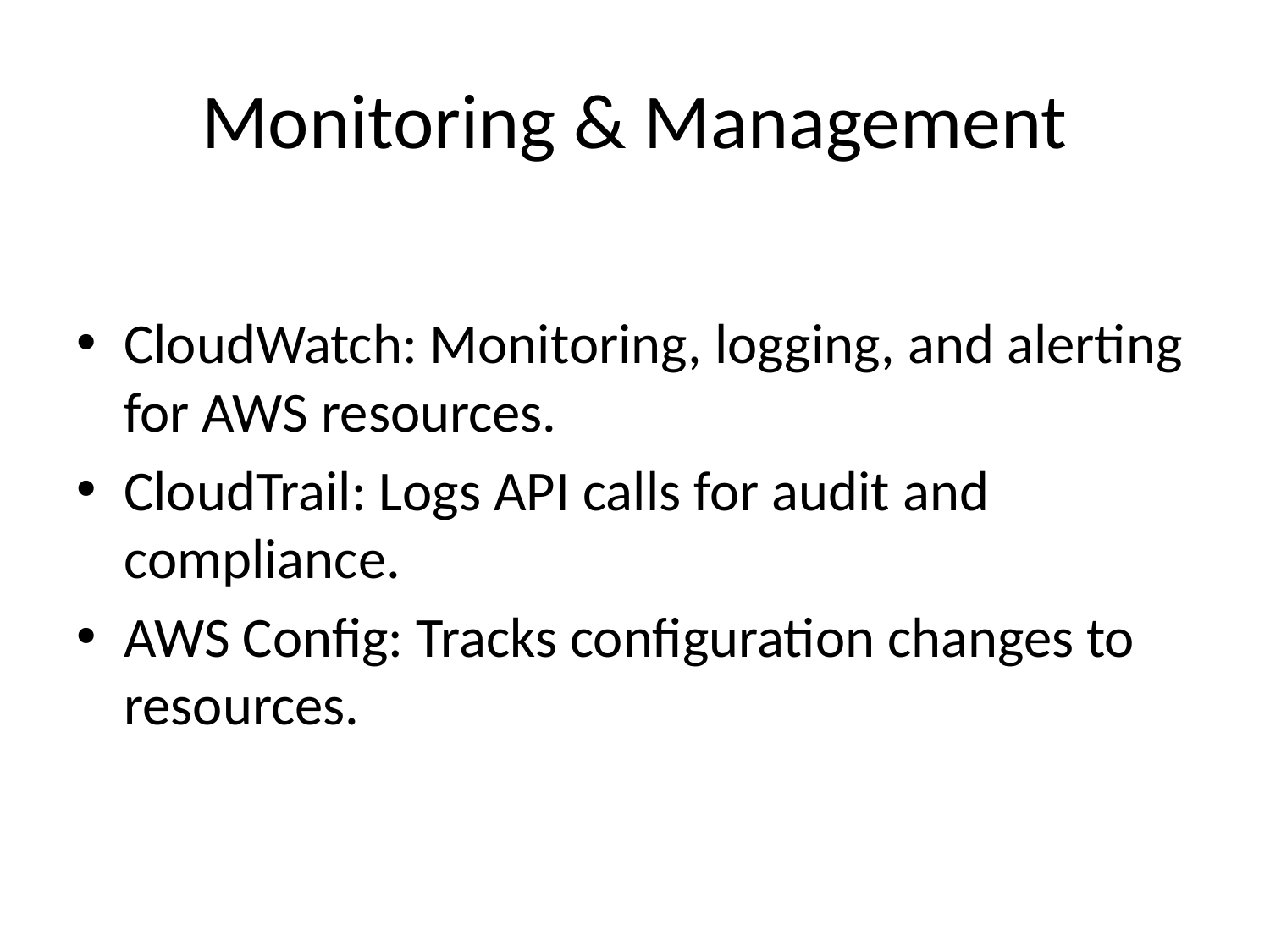

# Monitoring & Management

CloudWatch: Monitoring, logging, and alerting for AWS resources.
CloudTrail: Logs API calls for audit and compliance.
AWS Config: Tracks configuration changes to resources.